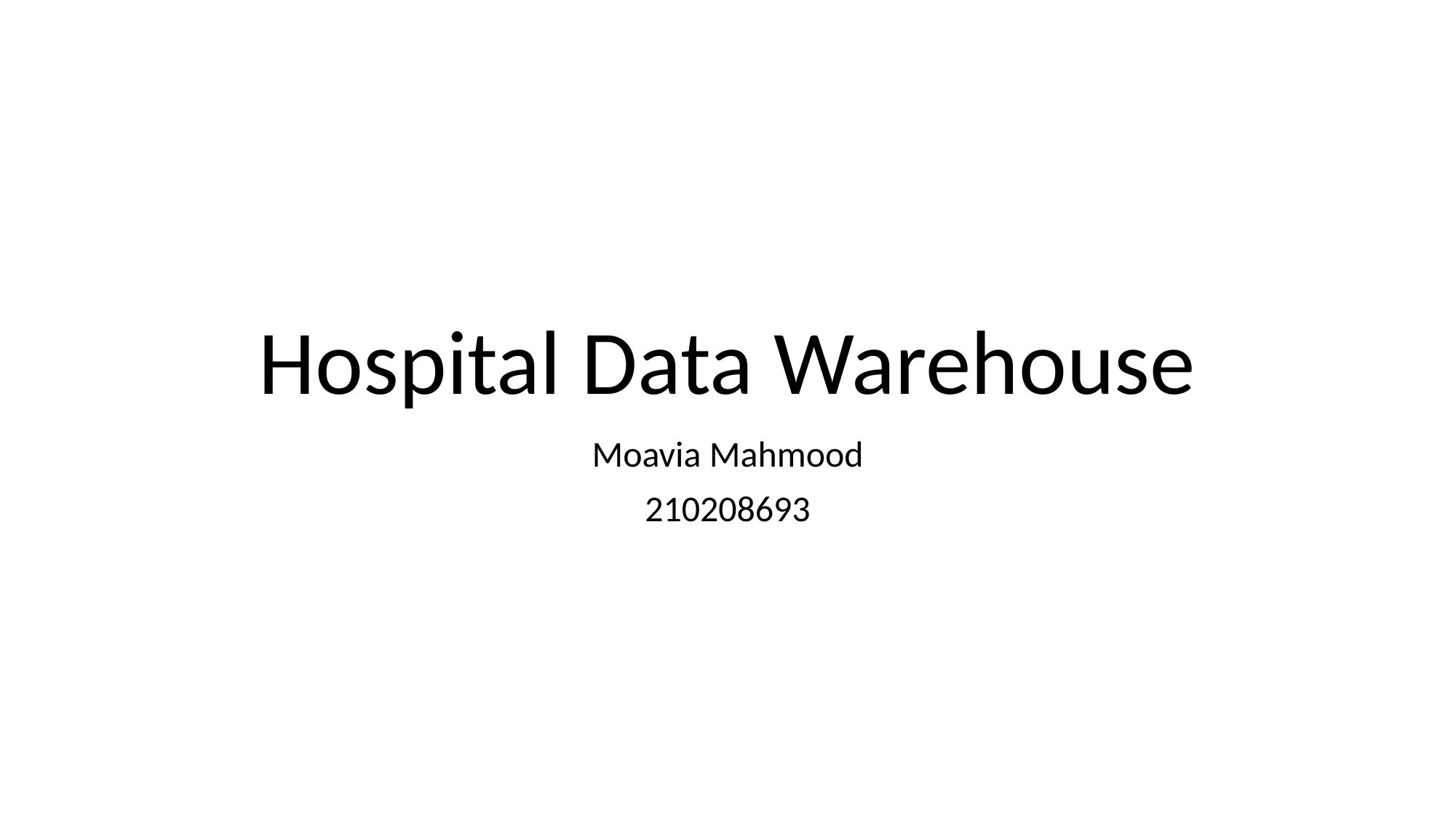

# Hospital Data Warehouse
Moavia Mahmood
210208693